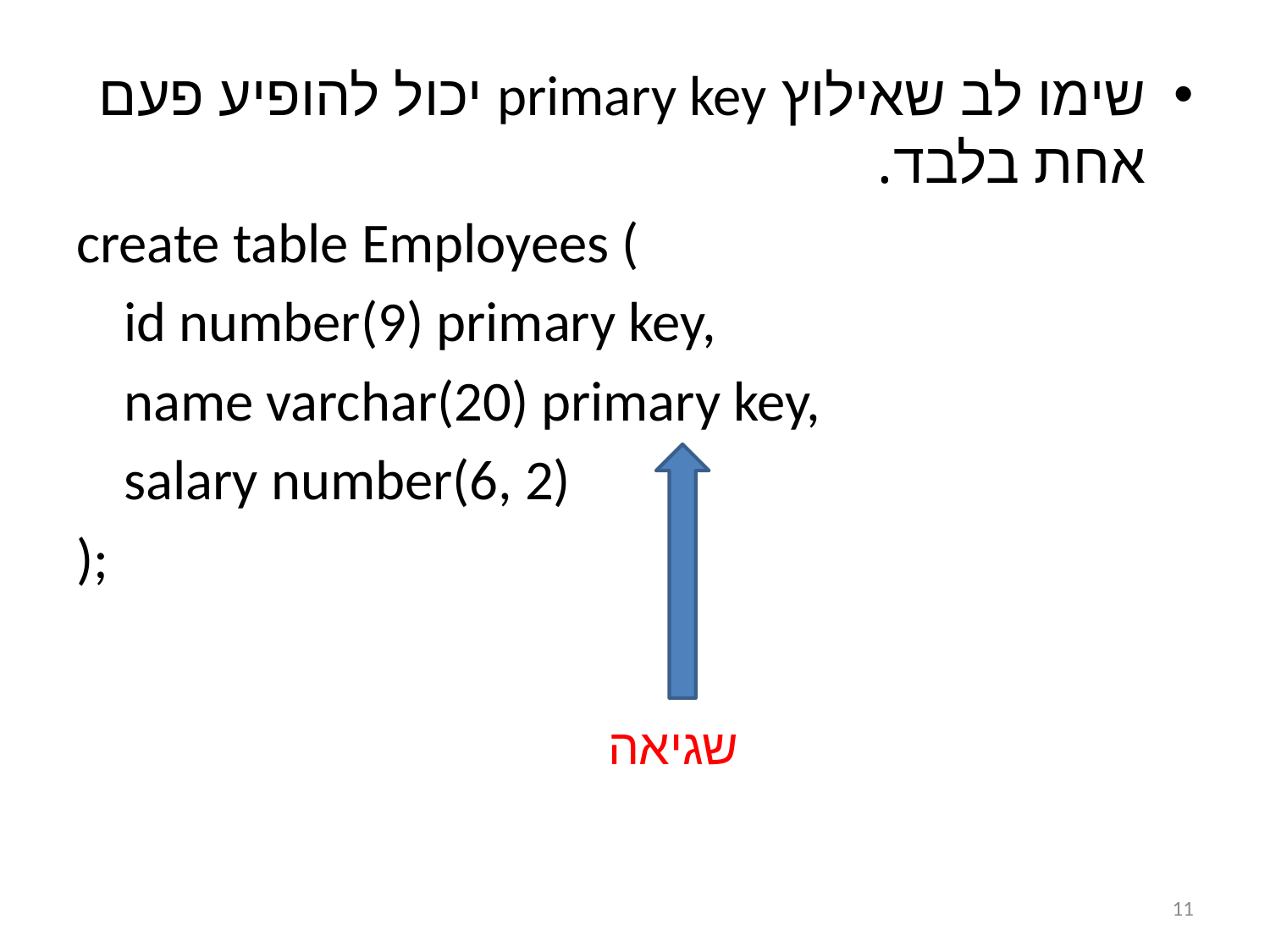

שימו לב שאילוץ primary key יכול להופיע פעם אחת בלבד.
create table Employees (
	id number(9) primary key,
	name varchar(20) primary key,
	salary number(6, 2)
);

שגיאה
11